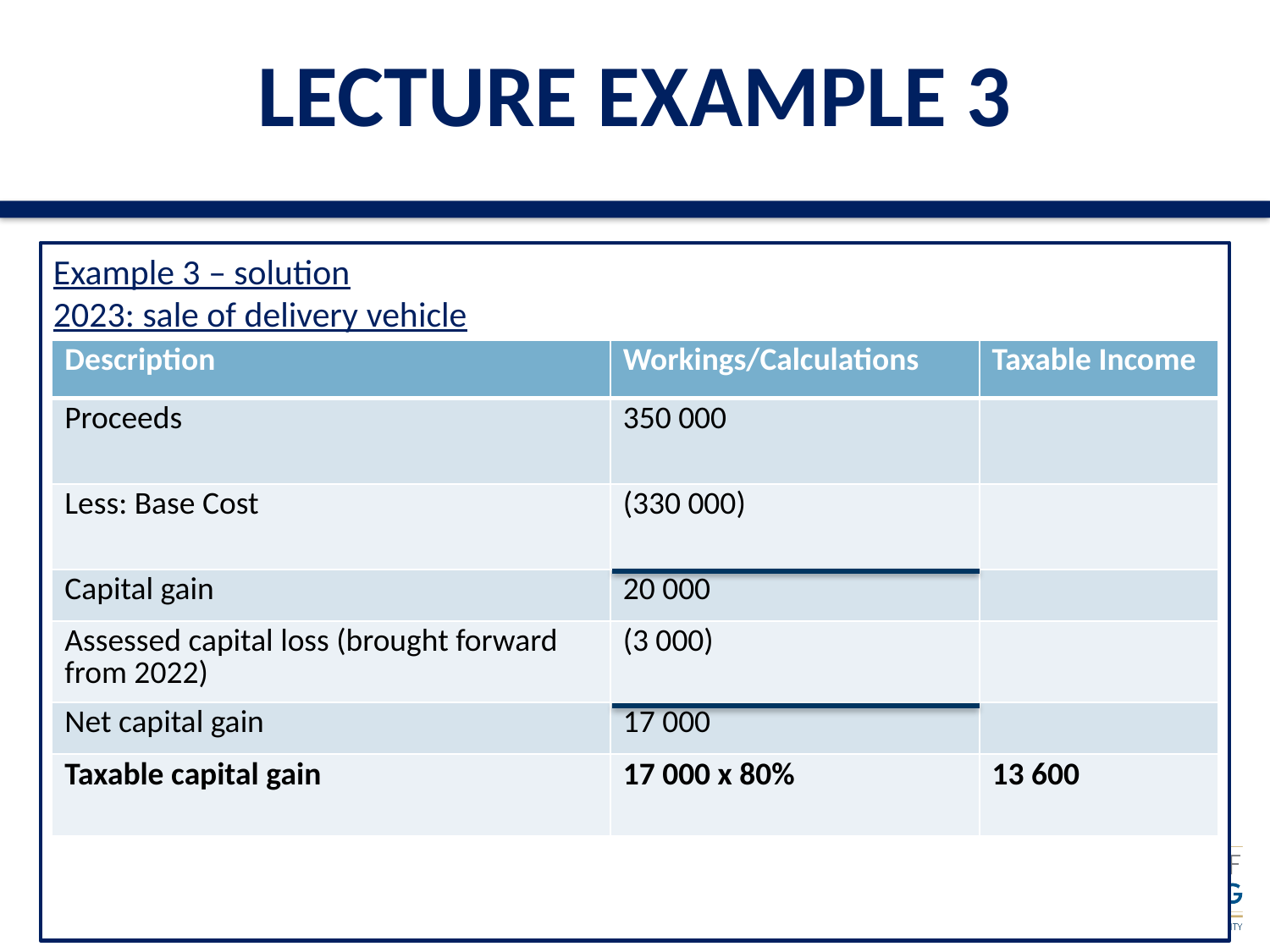

LECTURE EXAMPLE 3

Example 3 – solution
2023: sale of delivery vehicle

| Description | Workings/Calculations | Taxable Income |
| --- | --- | --- |
| Proceeds | 350 000 |  |
| Less: Base Cost | (330 000) |  |
| Capital gain | 20 000 |  |
| Assessed capital loss (brought forward from 2022) | (3 000) |  |
| Net capital gain | 17 000 |  |
| Taxable capital gain | 17 000 x 80% | 13 600 |